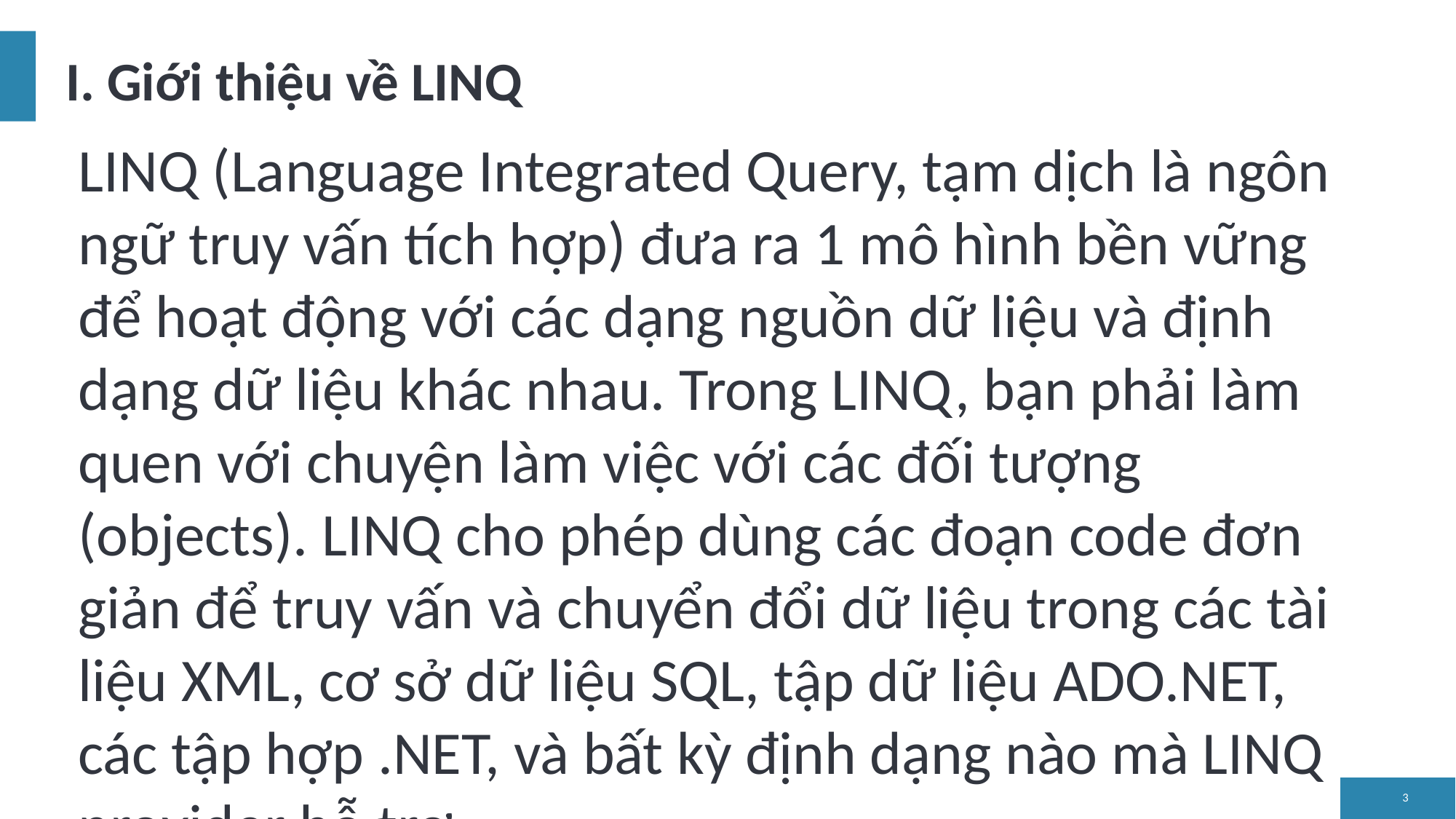

# I. Giới thiệu về LINQ
LINQ (Language Integrated Query, tạm dịch là ngôn ngữ truy vấn tích hợp) đưa ra 1 mô hình bền vững để hoạt động với các dạng nguồn dữ liệu và định dạng dữ liệu khác nhau. Trong LINQ, bạn phải làm quen với chuyện làm việc với các đối tượng (objects). LINQ cho phép dùng các đoạn code đơn giản để truy vấn và chuyển đổi dữ liệu trong các tài liệu XML, cơ sở dữ liệu SQL, tập dữ liệu ADO.NET, các tập hợp .NET, và bất kỳ định dạng nào mà LINQ provider hỗ trợ.
3